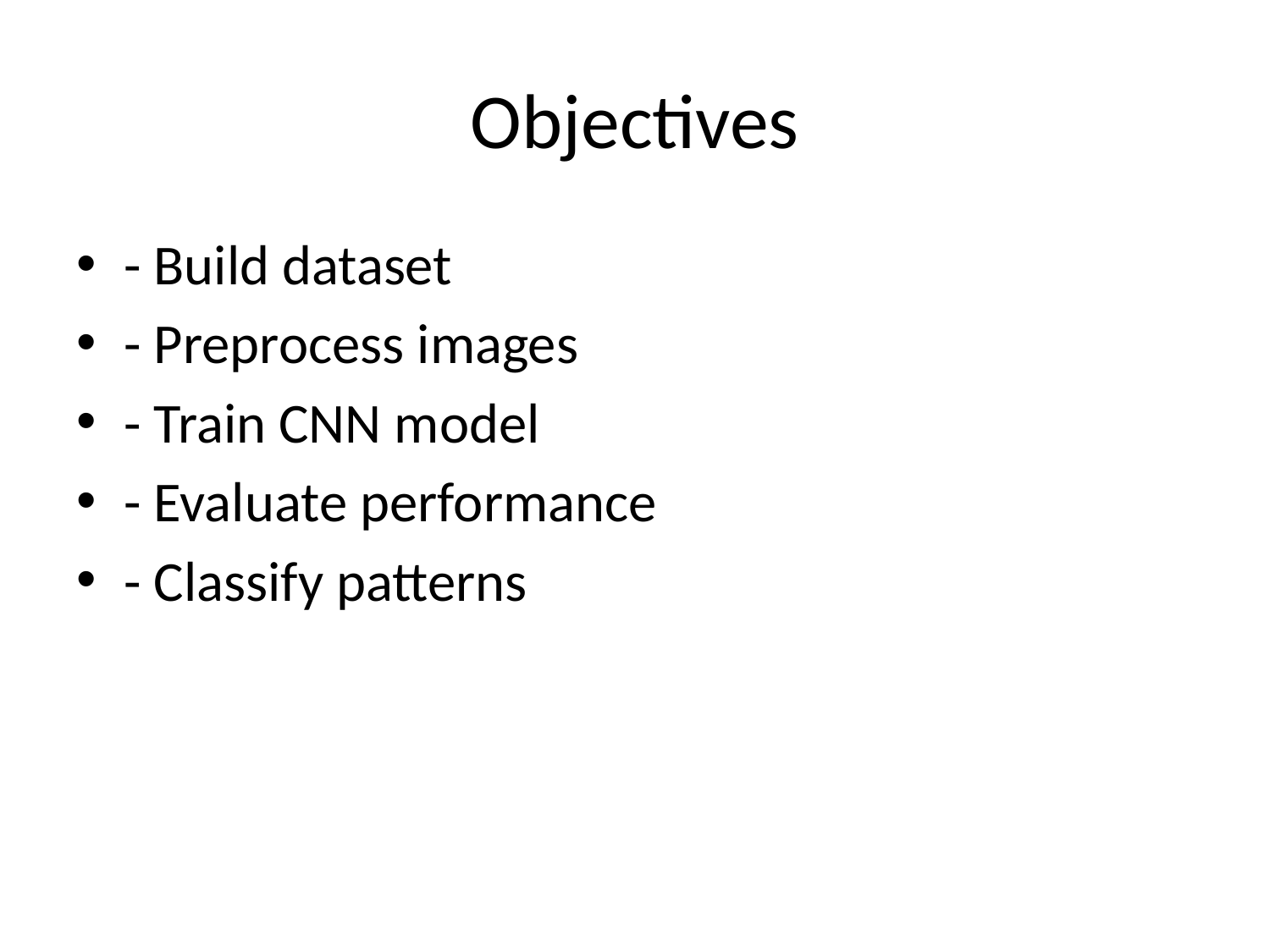

# Objectives
- Build dataset
- Preprocess images
- Train CNN model
- Evaluate performance
- Classify patterns